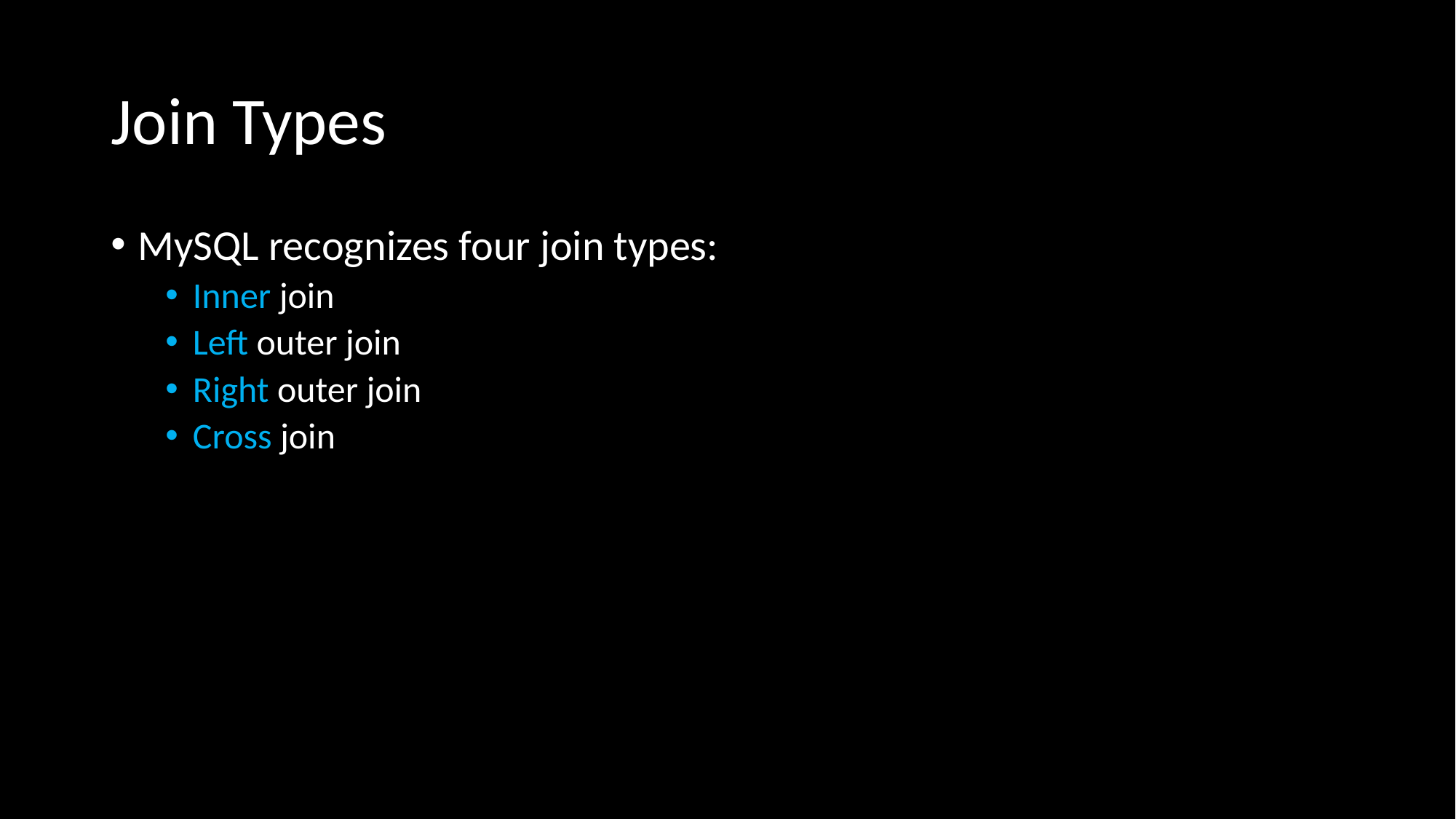

# Join Types
MySQL recognizes four join types:
Inner join
Left outer join
Right outer join
Cross join